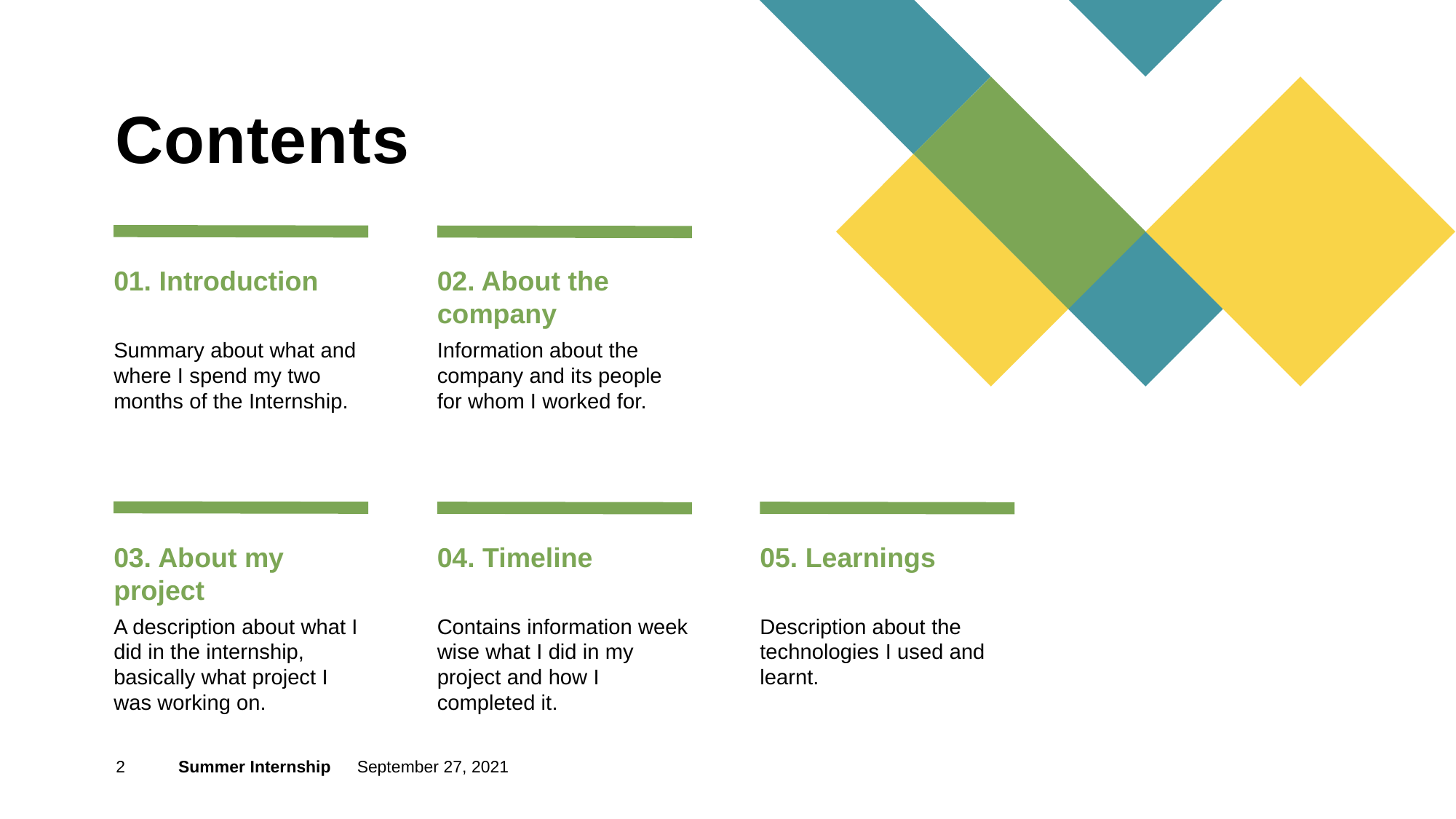

# Contents
01. Introduction
02. About the company
Summary about what and where I spend my two months of the Internship.
Information about the company and its people for whom I worked for.
03. About my project
04. Timeline
05. Learnings
A description about what I did in the internship, basically what project I was working on.
Contains information week wise what I did in my project and how I completed it.
Description about the technologies I used and learnt.
2
Summer Internship
September 27, 2021